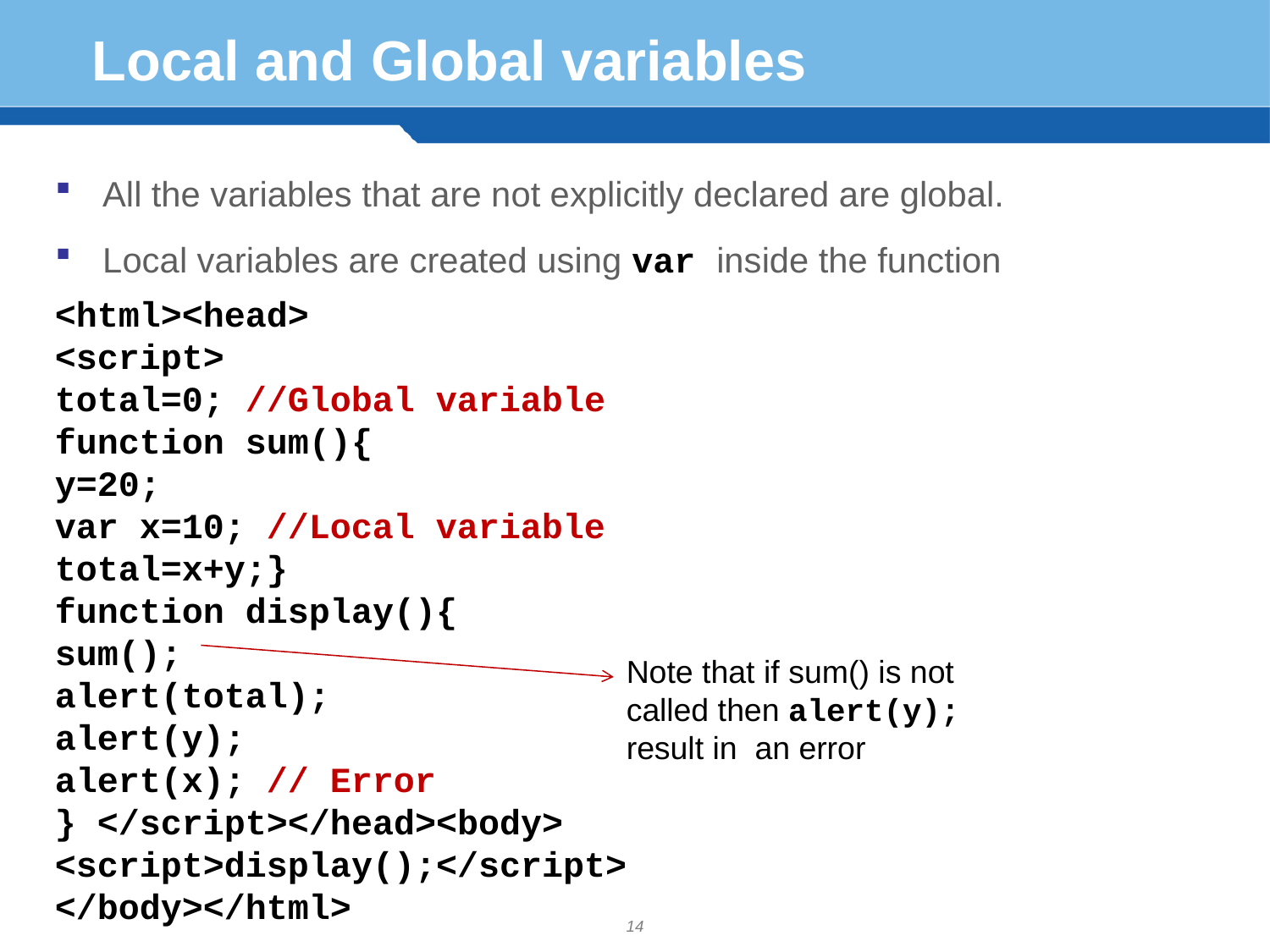

# Local and Global variables
All the variables that are not explicitly declared are global.
Local variables are created using var inside the function
<html><head>
<script>
total=0; //Global variable
function sum(){
y=20;
var x=10; //Local variable
total=x+y;}
function display(){
sum();
alert(total);
alert(y);
alert(x); // Error
} </script></head><body>
<script>display();</script>
</body></html>
Note that if sum() is not called then alert(y);
result in  an error
14